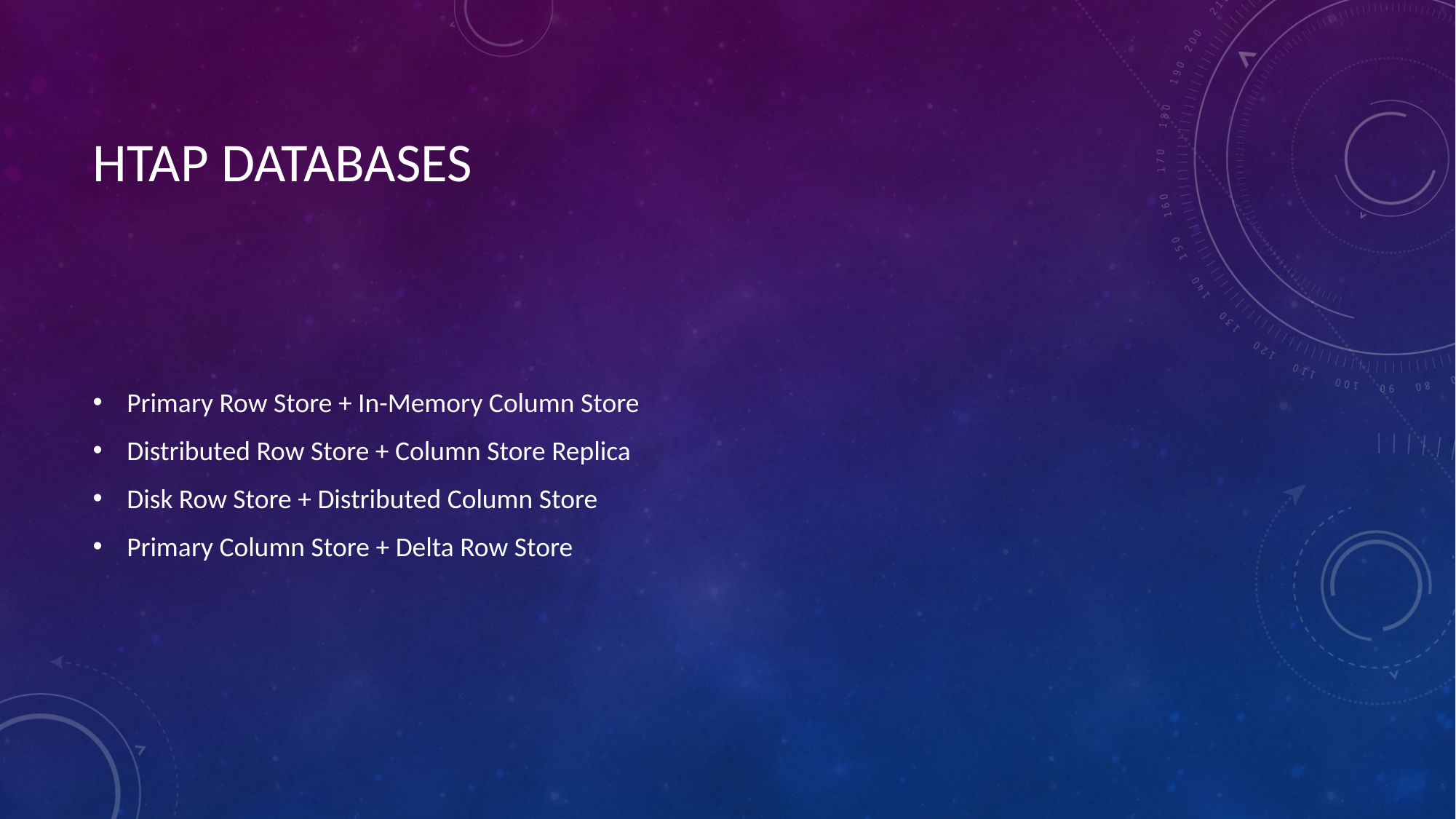

# HTAP Databases
Primary Row Store + In-Memory Column Store
Distributed Row Store + Column Store Replica
Disk Row Store + Distributed Column Store
Primary Column Store + Delta Row Store